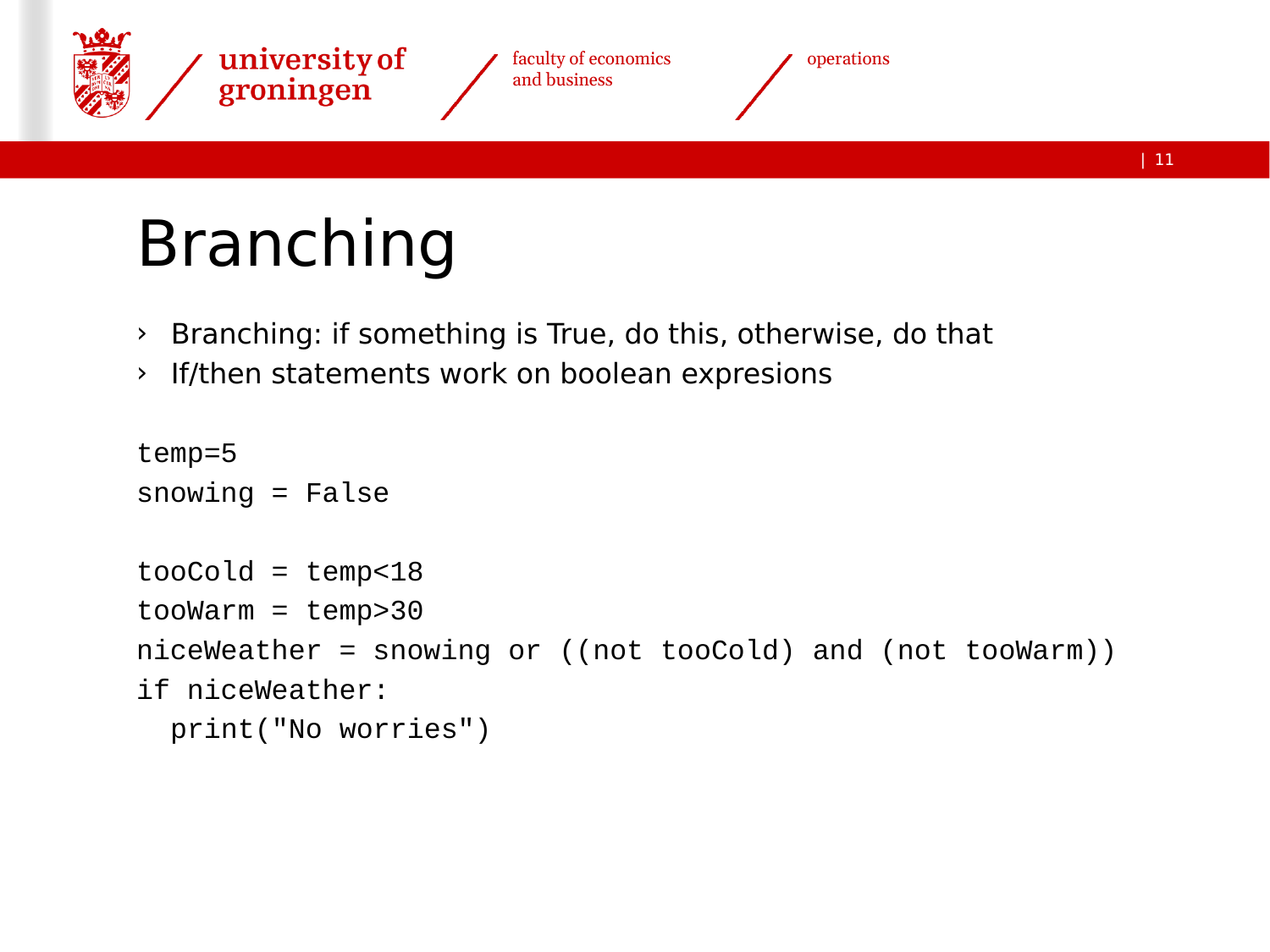

11
# Branching
Branching: if something is True, do this, otherwise, do that
If/then statements work on boolean expresions

temp=5
snowing = False

tooCold = temp<18
tooWarm = temp>30
niceWeather = snowing or ((not tooCold) and (not tooWarm))
if niceWeather:
  print("No worries")